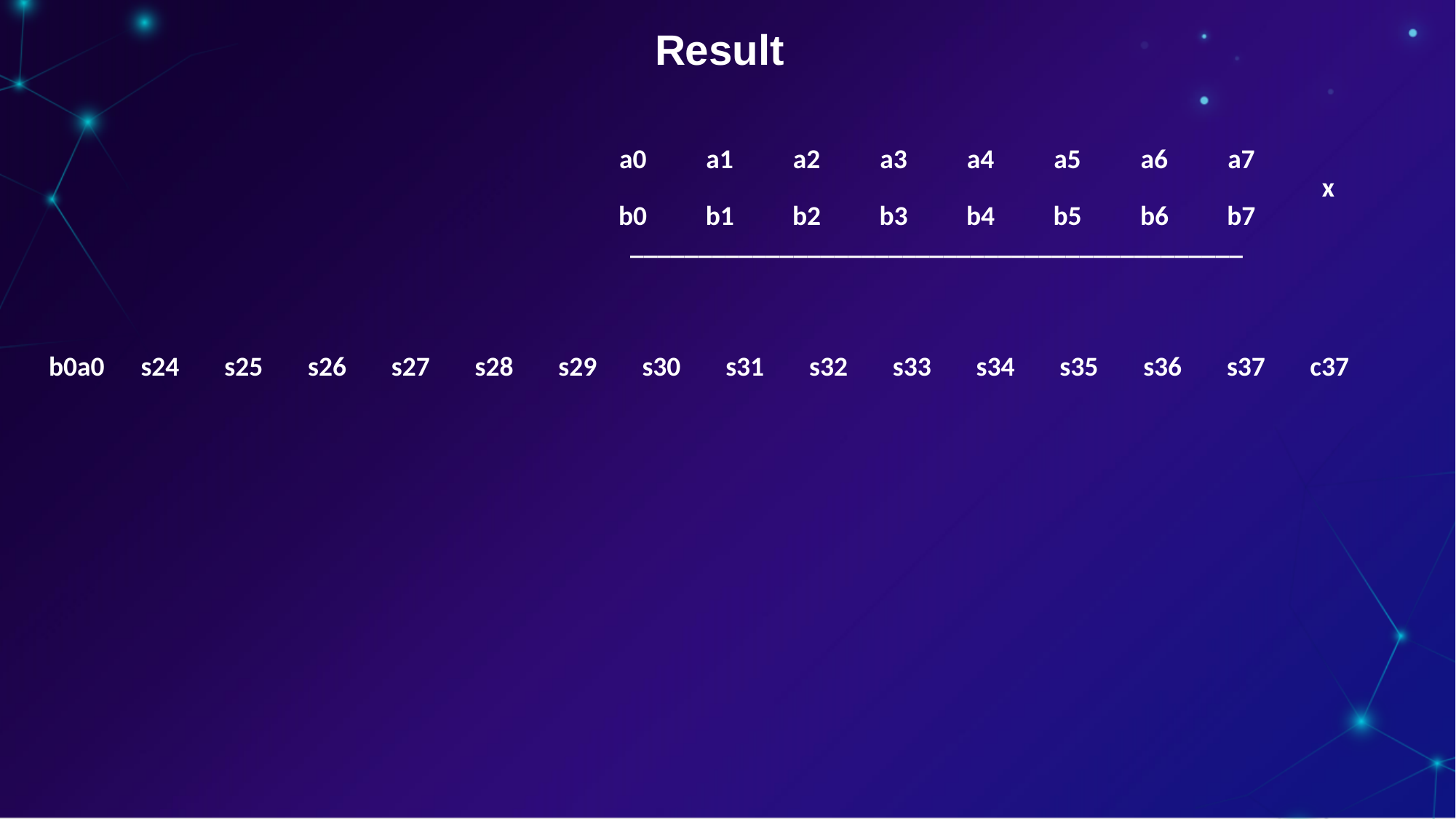

Result
| a0 | a1 | a2 | a3 | a4 | a5 | a6 | a7 |  |
| --- | --- | --- | --- | --- | --- | --- | --- | --- |
|  |  |  |  |  |  |  |  | x |
| b0 | b1 | b2 | b3 | b4 | b5 | b6 | b7 |  |
| \_\_\_\_\_\_\_\_\_\_\_\_\_\_\_\_\_\_\_\_\_\_\_\_\_\_\_\_\_\_\_\_\_\_\_\_\_\_\_\_\_\_\_\_\_ |  |  |  |  |  |  |  |  |
| b0a0 | s24 | s25 | s26 | s27 | s28 | s29 | s30 | s31 | s32 | s33 | s34 | s35 | s36 | s37 | c37 |
| --- | --- | --- | --- | --- | --- | --- | --- | --- | --- | --- | --- | --- | --- | --- | --- |